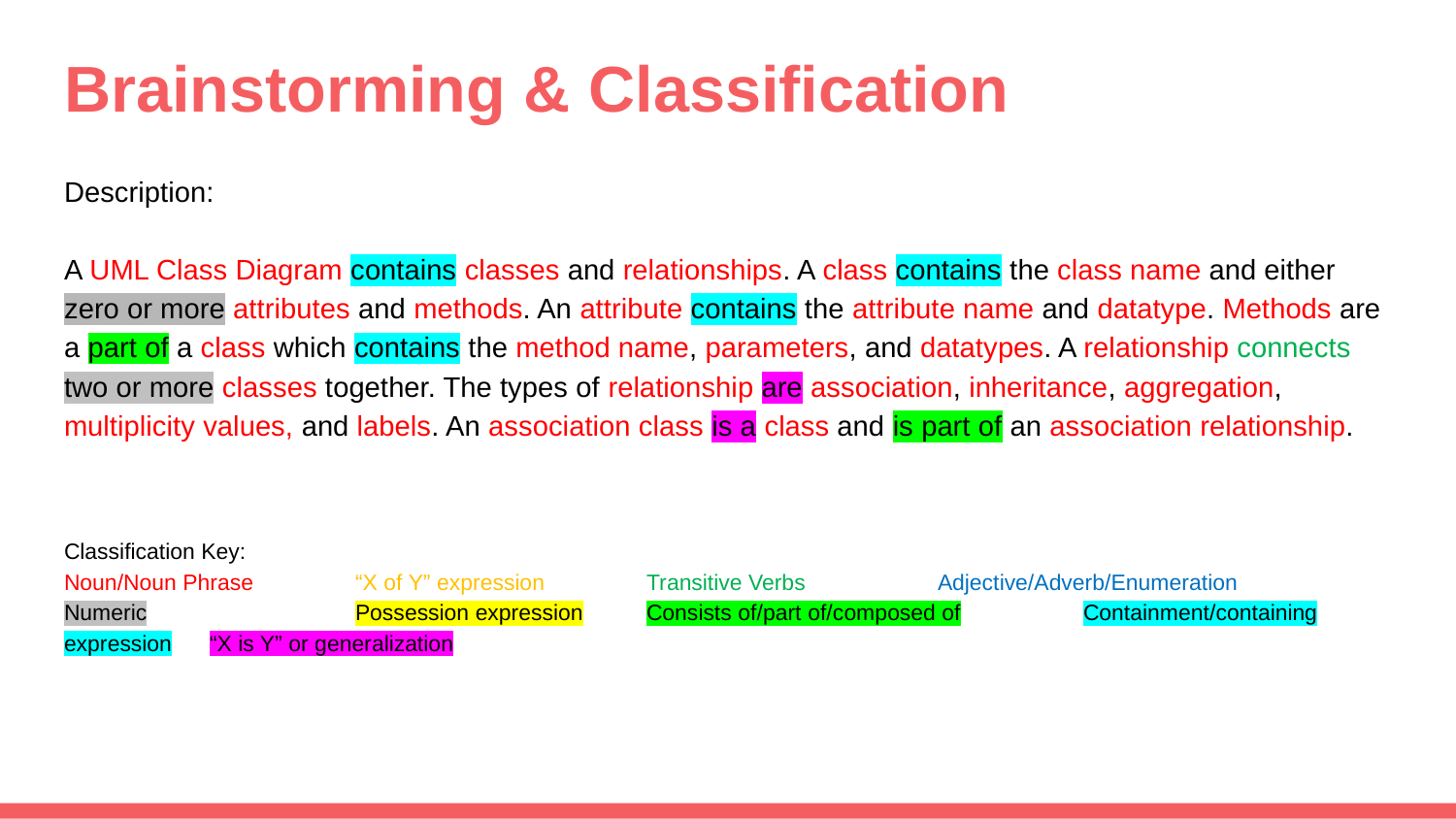

# Brainstorming & Classification
Description:

A UML Class Diagram contains classes and relationships. A class contains the class name and either zero or more attributes and methods. An attribute contains the attribute name and datatype. Methods are a part of a class which contains the method name, parameters, and datatypes. A relationship connects two or more classes together. The types of relationship are association, inheritance, aggregation, multiplicity values, and labels. An association class is a class and is part of an association relationship.

Classification Key:
Noun/Noun Phrase	“X of Y” expression	Transitive Verbs	Adjective/Adverb/Enumeration	Numeric		Possession expression	Consists of/part of/composed of	Containment/containing expression	“X is Y” or generalization